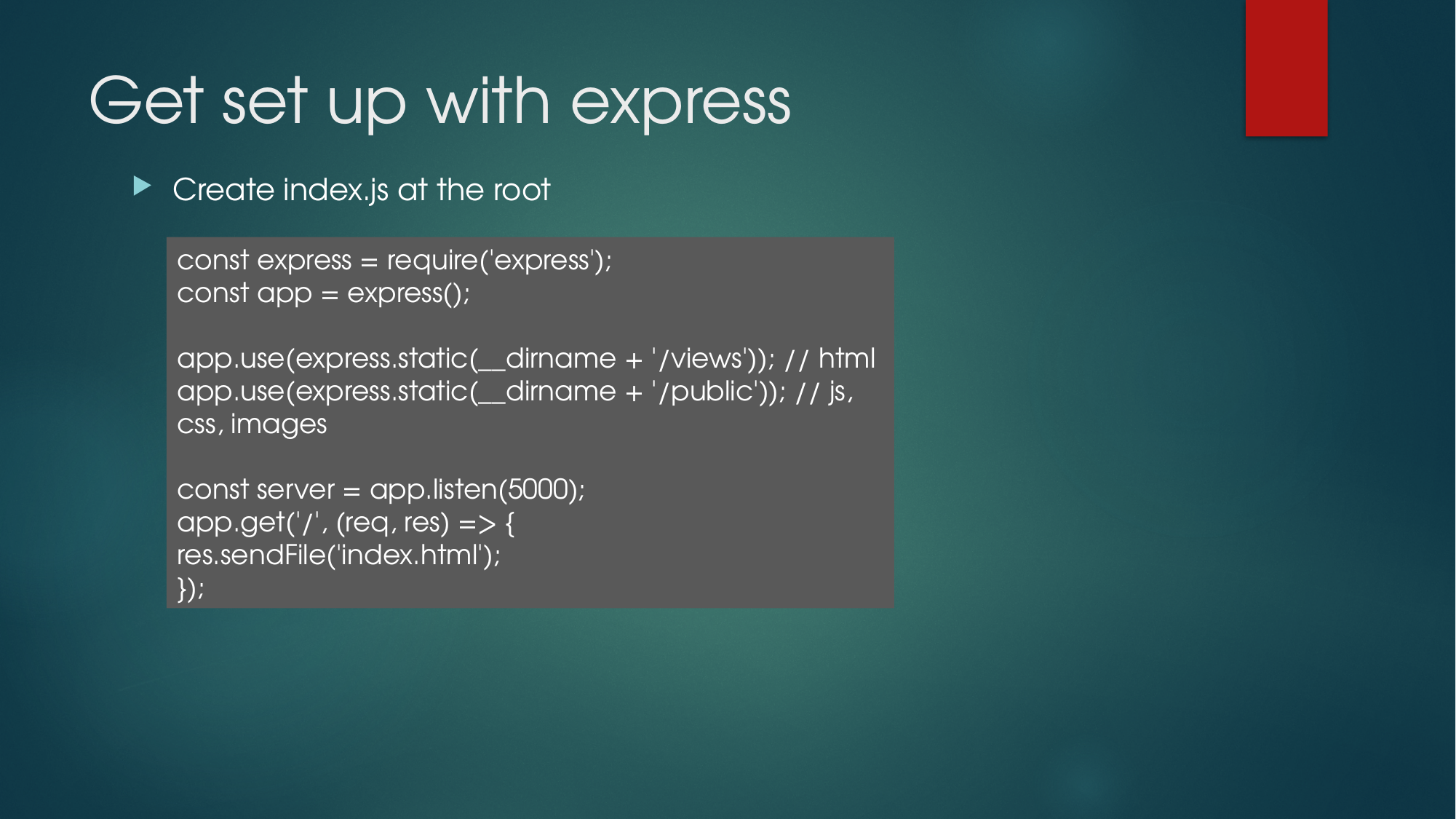

# Get set up with express
Create index.js at the root

const express = require('express');
const app = express();
app.use(express.static(__dirname + '/views')); // html
app.use(express.static(__dirname + '/public')); // js, css, images
const server = app.listen(5000);
app.get('/', (req, res) => {
res.sendFile('index.html');
});